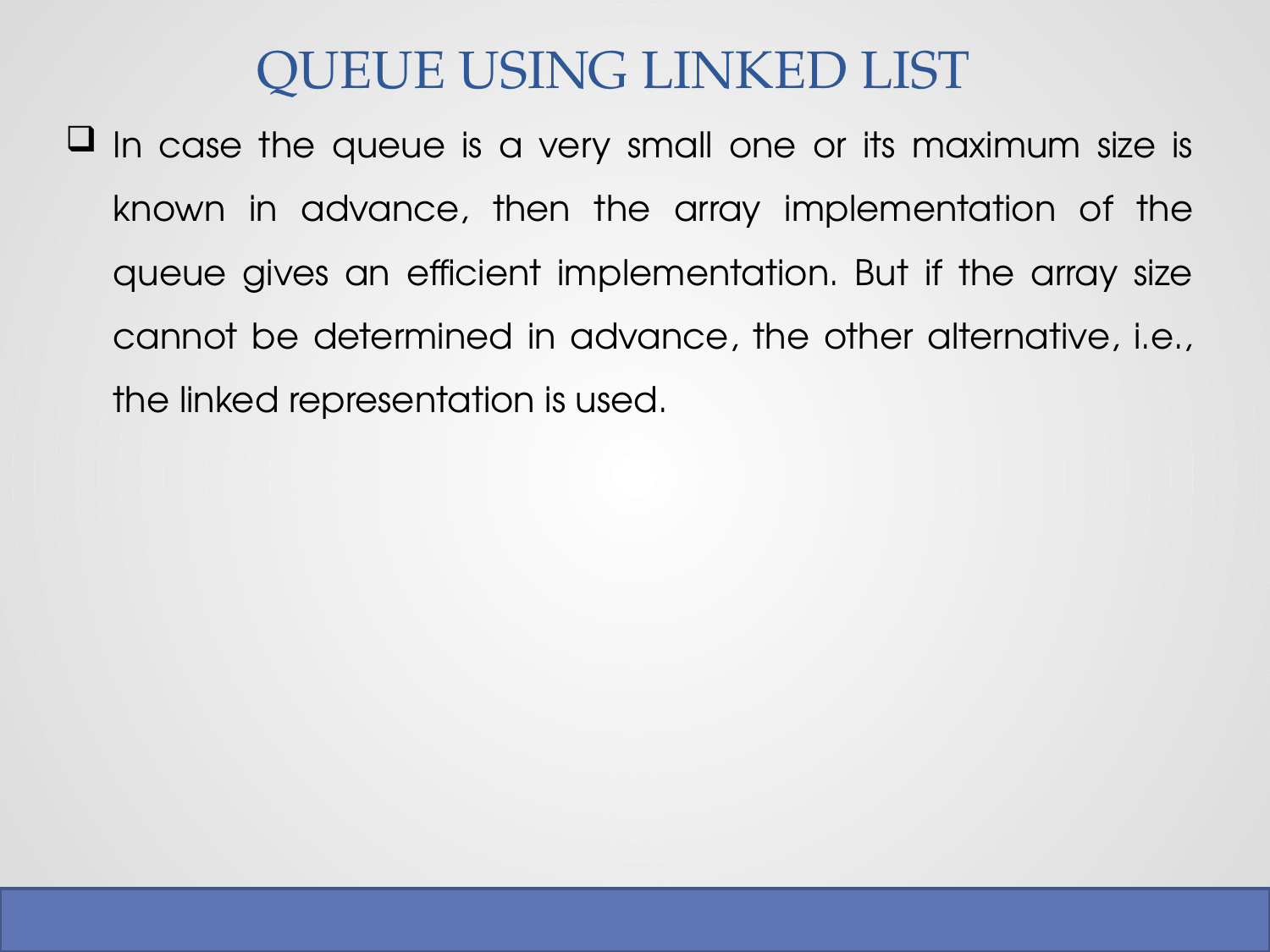

# QUEUE USING LINKED LIST
In case the queue is a very small one or its maximum size is known in advance, then the array implementation of the queue gives an efficient implementation. But if the array size cannot be determined in advance, the other alternative, i.e., the linked representation is used.